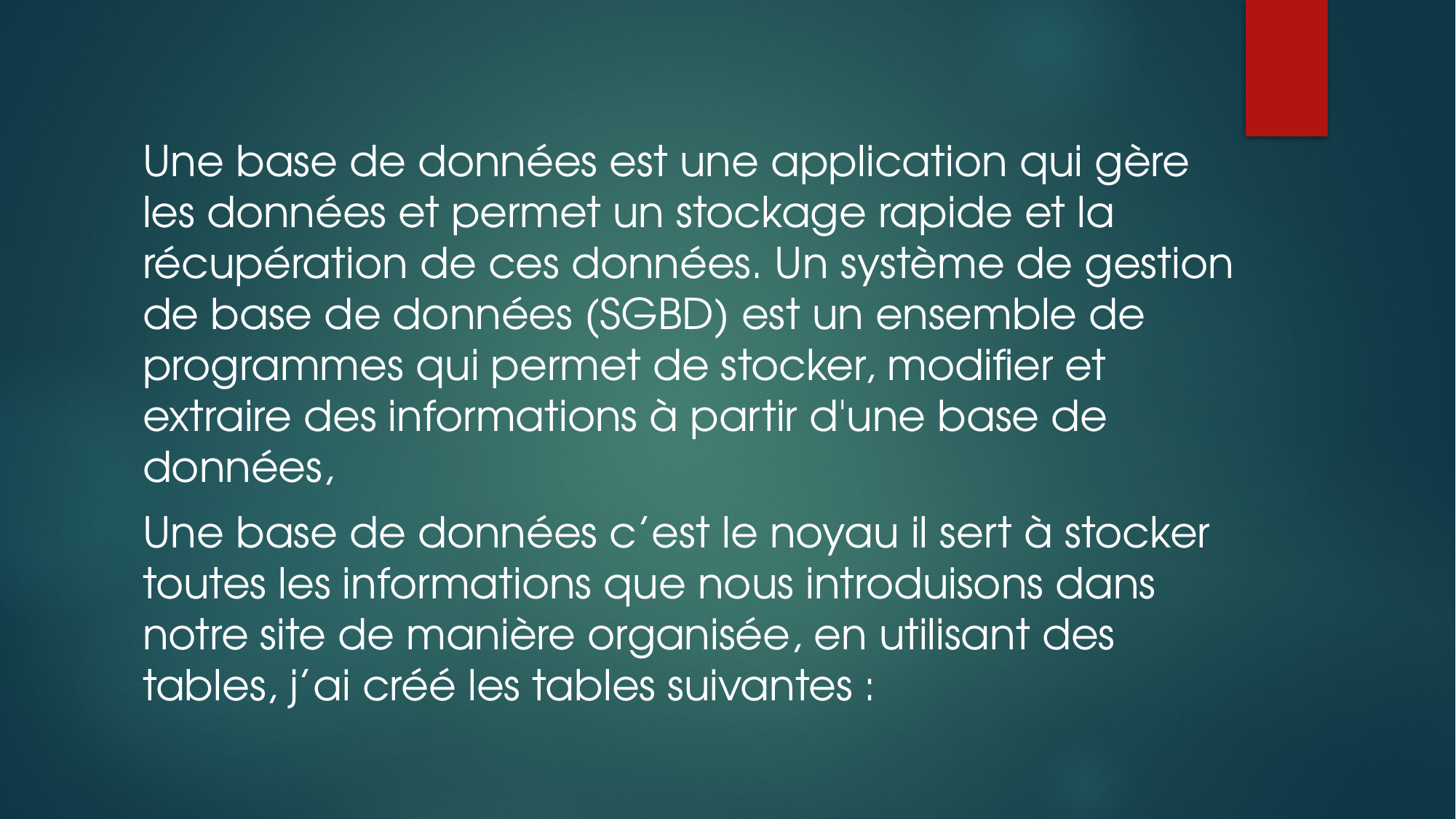

Une base de données est une application qui gère les données et permet un stockage rapide et la récupération de ces données. Un système de gestion de base de données (SGBD) est un ensemble de programmes qui permet de stocker, modifier et extraire des informations à partir d'une base de données,
Une base de données c’est le noyau il sert à stocker toutes les informations que nous introduisons dans notre site de manière organisée, en utilisant des tables, j’ai créé les tables suivantes :